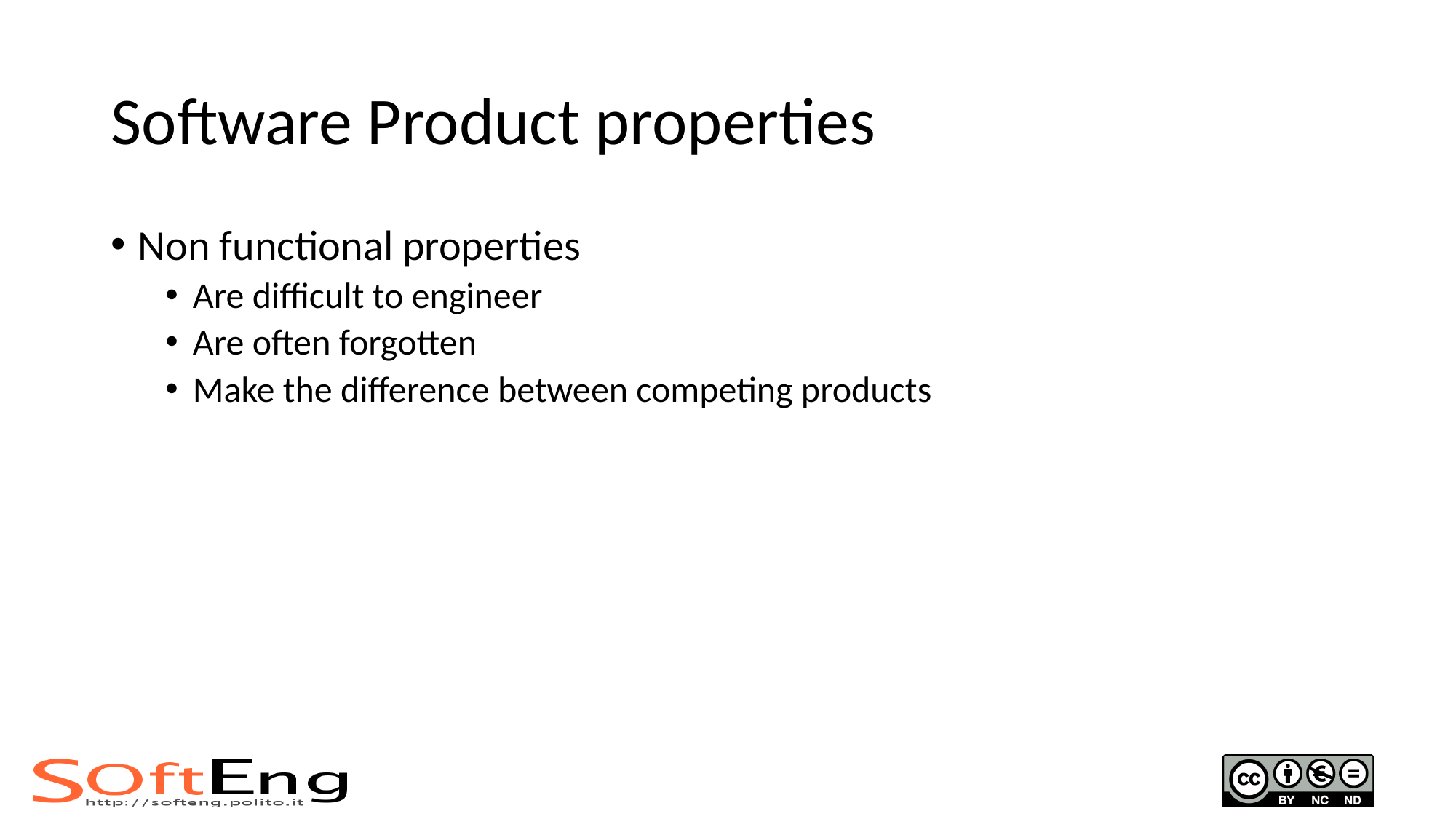

# Software Product properties
Non functional properties
Are difficult to engineer
Are often forgotten
Make the difference between competing products